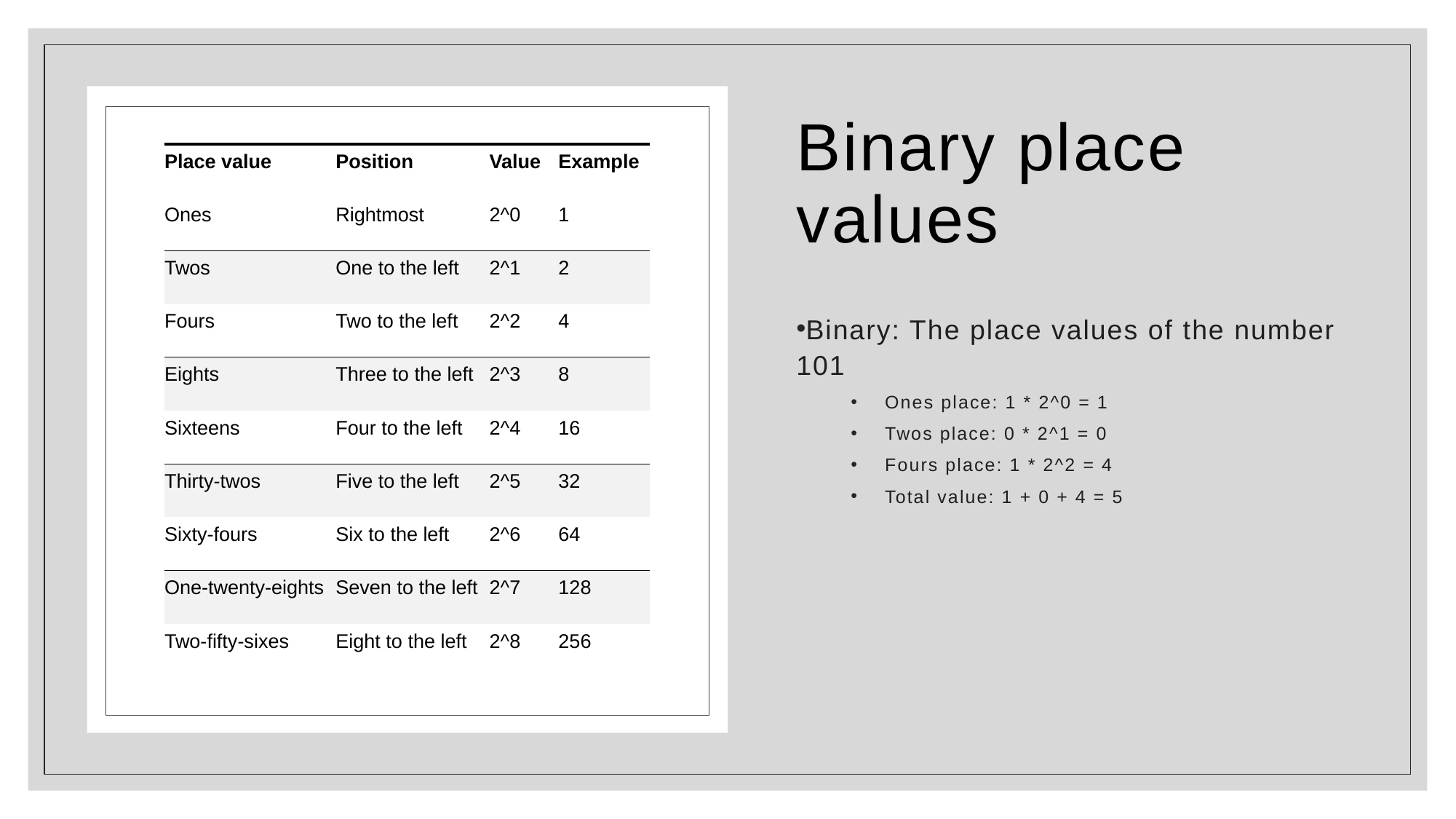

# Binary place values

| Place value | Position | Value | Example |
| --- | --- | --- | --- |
| Ones | Rightmost | 2^0 | 1 |
| Twos | One to the left | 2^1 | 2 |
| Fours | Two to the left | 2^2 | 4 |
| Eights | Three to the left | 2^3 | 8 |
| Sixteens | Four to the left | 2^4 | 16 |
| Thirty-twos | Five to the left | 2^5 | 32 |
| Sixty-fours | Six to the left | 2^6 | 64 |
| One-twenty-eights | Seven to the left | 2^7 | 128 |
| Two-fifty-sixes | Eight to the left | 2^8 | 256 |
Binary: The place values of the number 101
Ones place: 1 * 2^0 = 1
Twos place: 0 * 2^1 = 0
Fours place: 1 * 2^2 = 4
Total value: 1 + 0 + 4 = 5